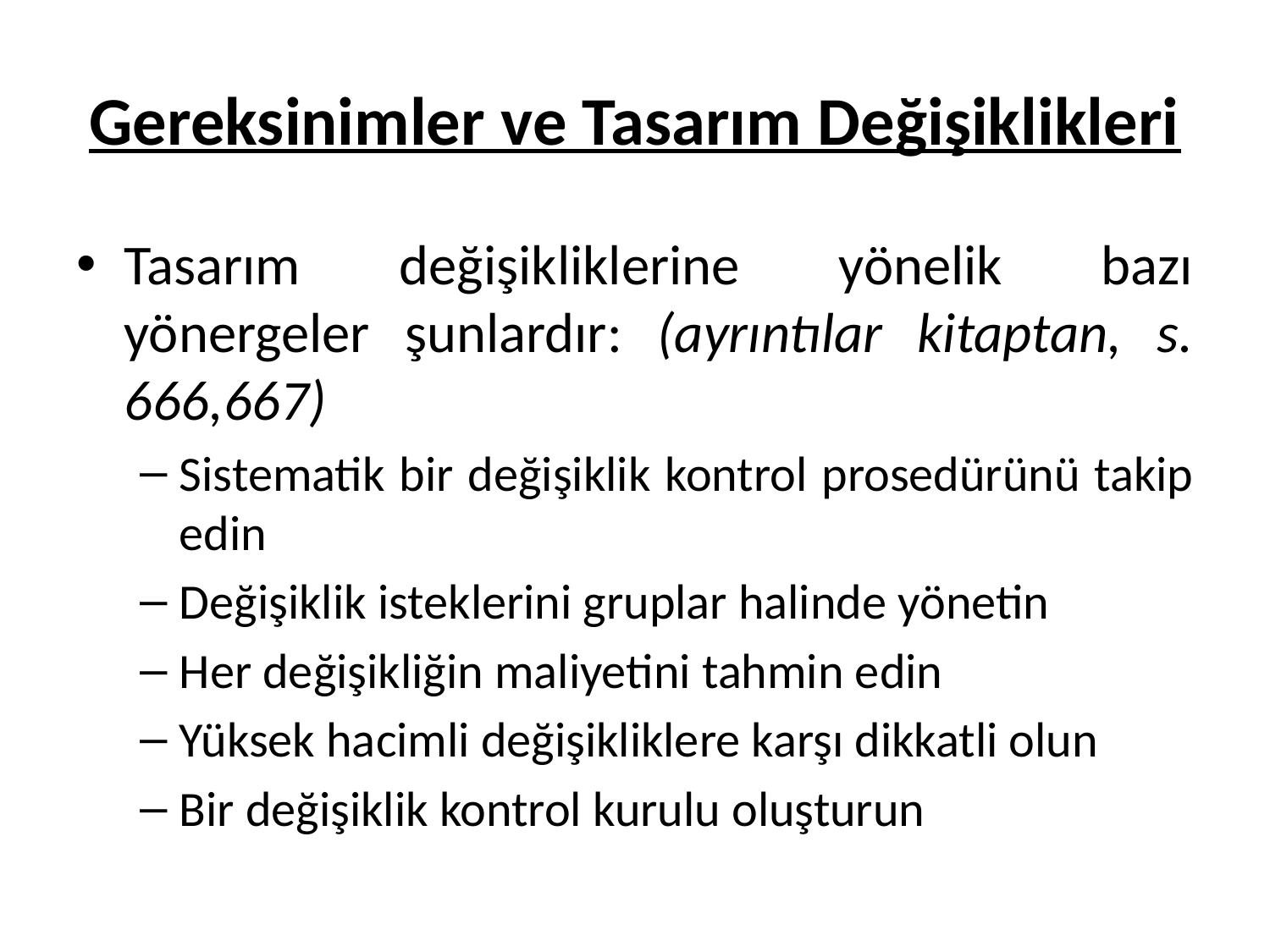

# Gereksinimler ve Tasarım Değişiklikleri
Tasarım değişikliklerine yönelik bazı yönergeler şunlardır: (ayrıntılar kitaptan, s. 666,667)
Sistematik bir değişiklik kontrol prosedürünü takip edin
Değişiklik isteklerini gruplar halinde yönetin
Her değişikliğin maliyetini tahmin edin
Yüksek hacimli değişikliklere karşı dikkatli olun
Bir değişiklik kontrol kurulu oluşturun